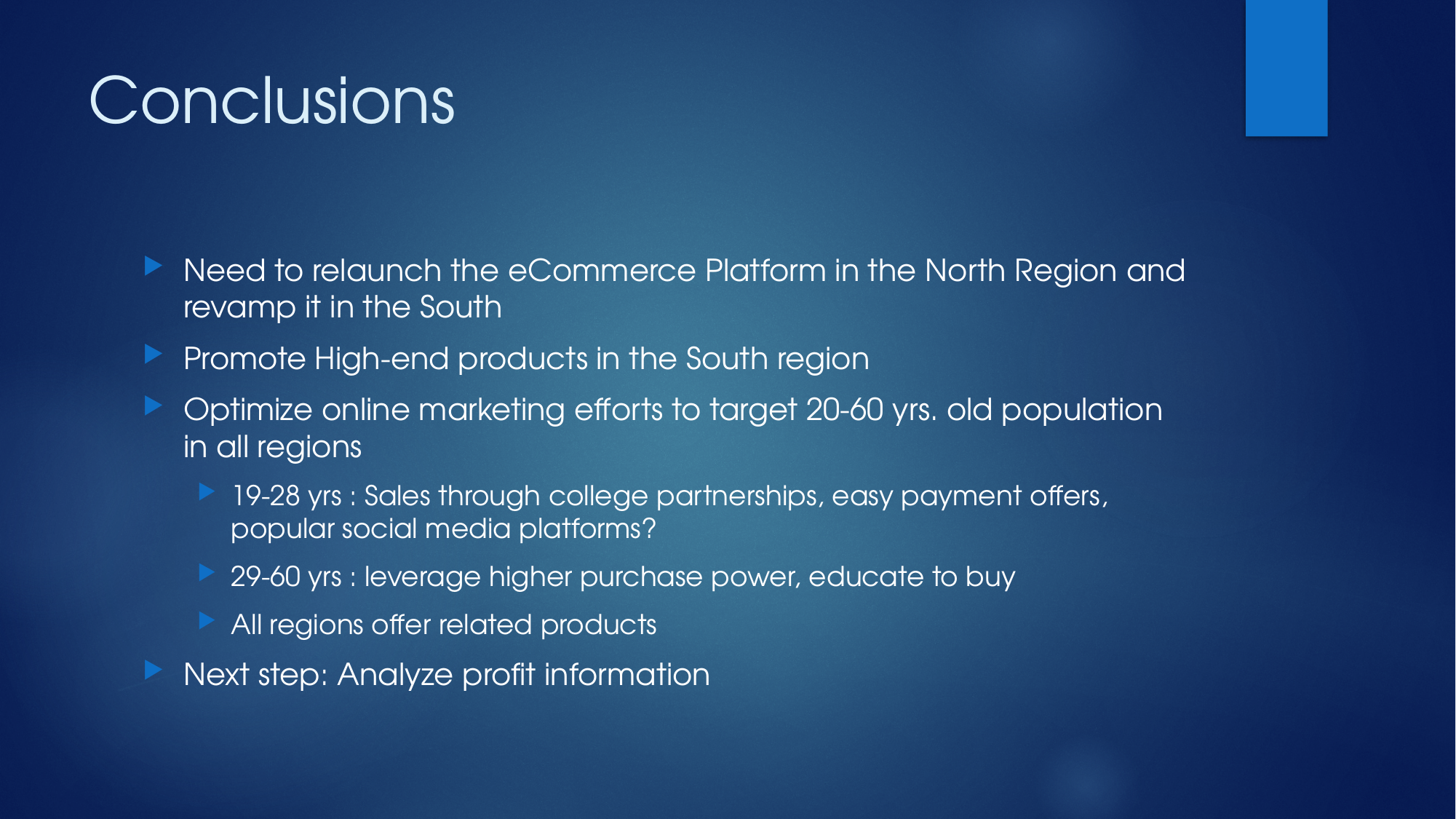

# Conclusions
Need to relaunch the eCommerce Platform in the North Region and revamp it in the South
Promote High-end products in the South region
Optimize online marketing efforts to target 20-60 yrs. old population in all regions
19-28 yrs : Sales through college partnerships, easy payment offers,  popular social media platforms?
29-60 yrs : leverage higher purchase power, educate to buy
All regions offer related products
Next step: Analyze profit information